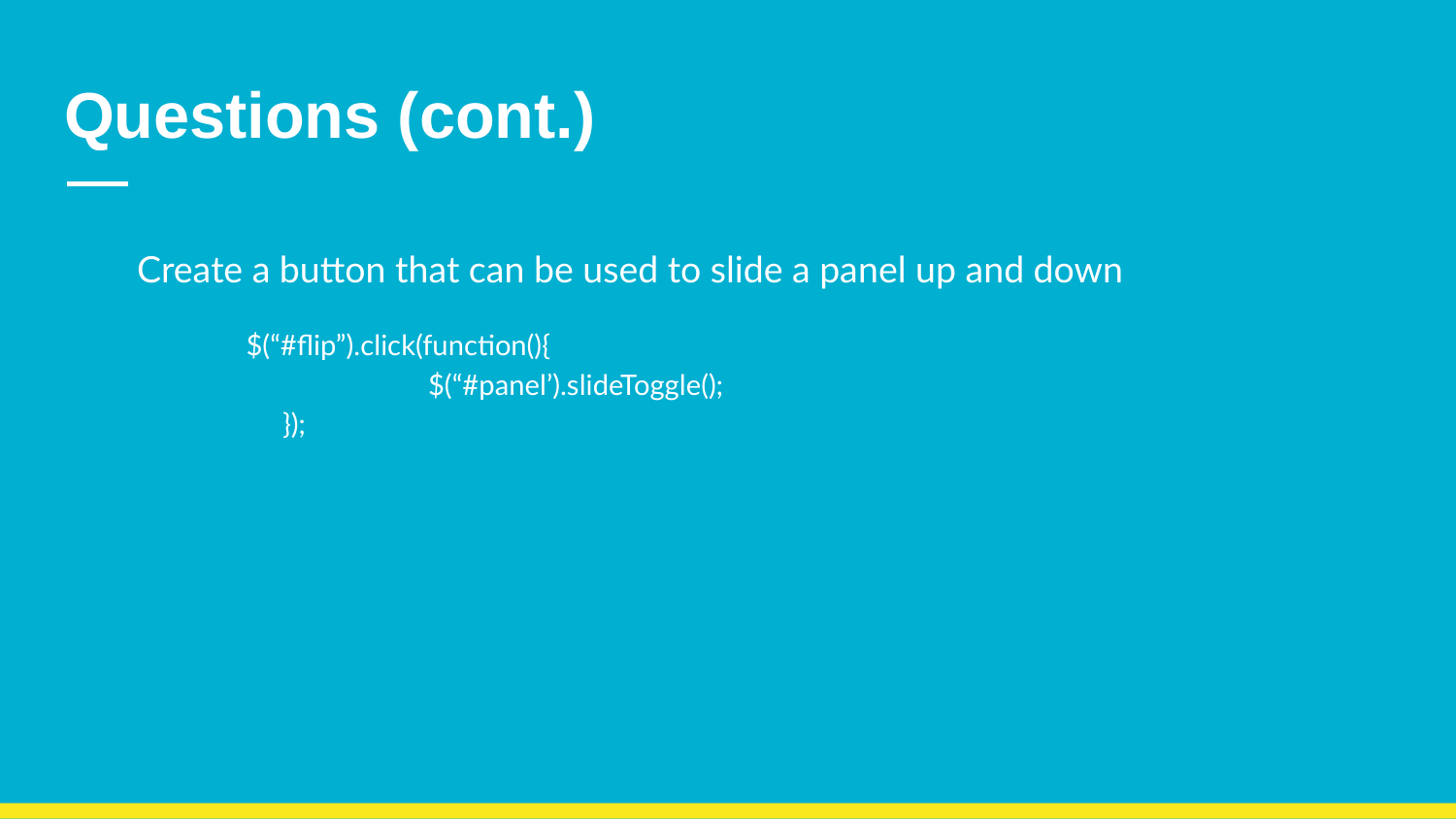

# Questions (cont.)
Create a button that can be used to slide a panel up and down
$(“#flip”).click(function(){
	$(“#panel’).slideToggle();
});